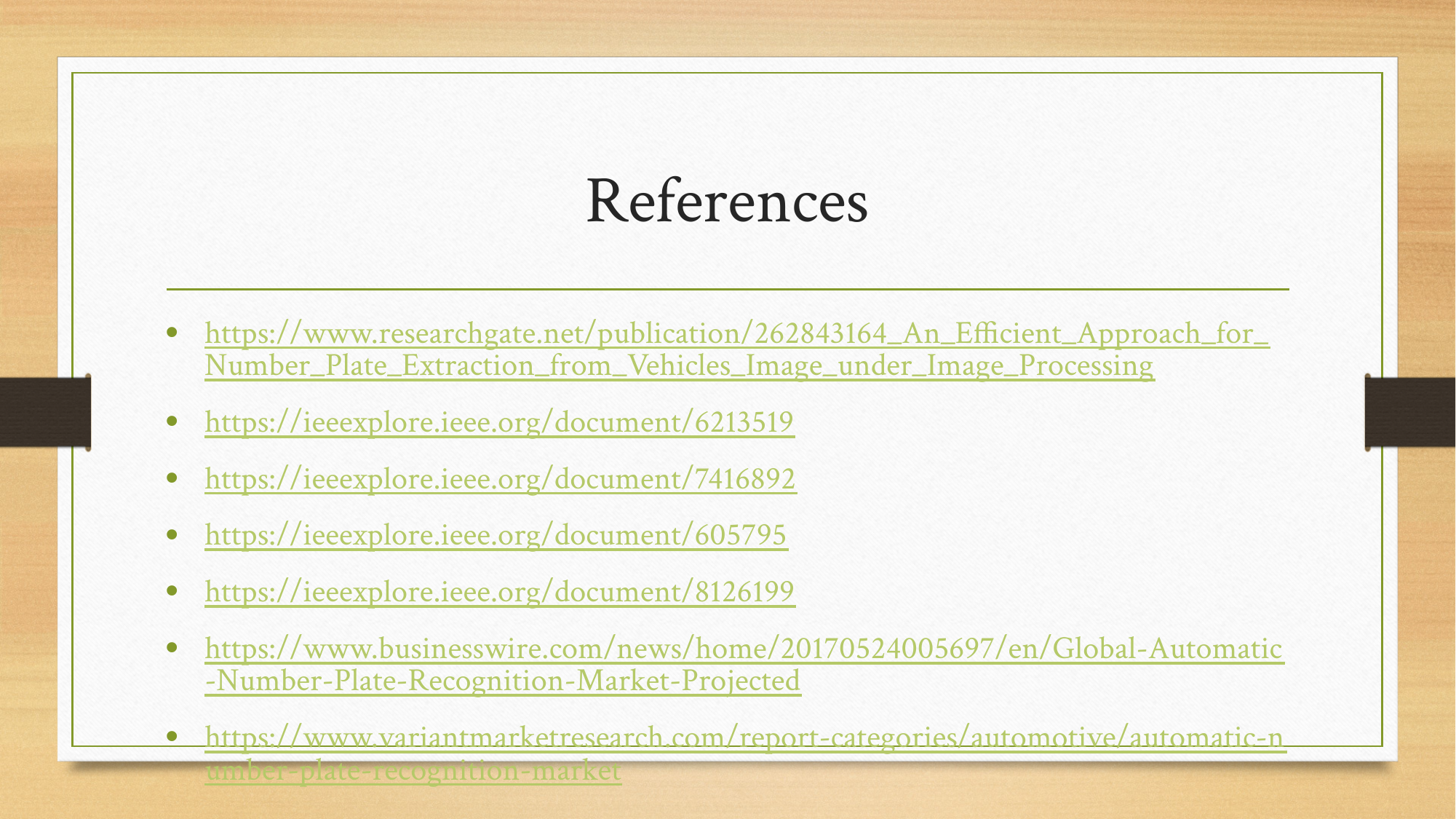

# References
https://www.researchgate.net/publication/262843164_An_Efficient_Approach_for_Number_Plate_Extraction_from_Vehicles_Image_under_Image_Processing
https://ieeexplore.ieee.org/document/6213519
https://ieeexplore.ieee.org/document/7416892
https://ieeexplore.ieee.org/document/605795
https://ieeexplore.ieee.org/document/8126199
https://www.businesswire.com/news/home/20170524005697/en/Global-Automatic-Number-Plate-Recognition-Market-Projected
https://www.variantmarketresearch.com/report-categories/automotive/automatic-number-plate-recognition-market